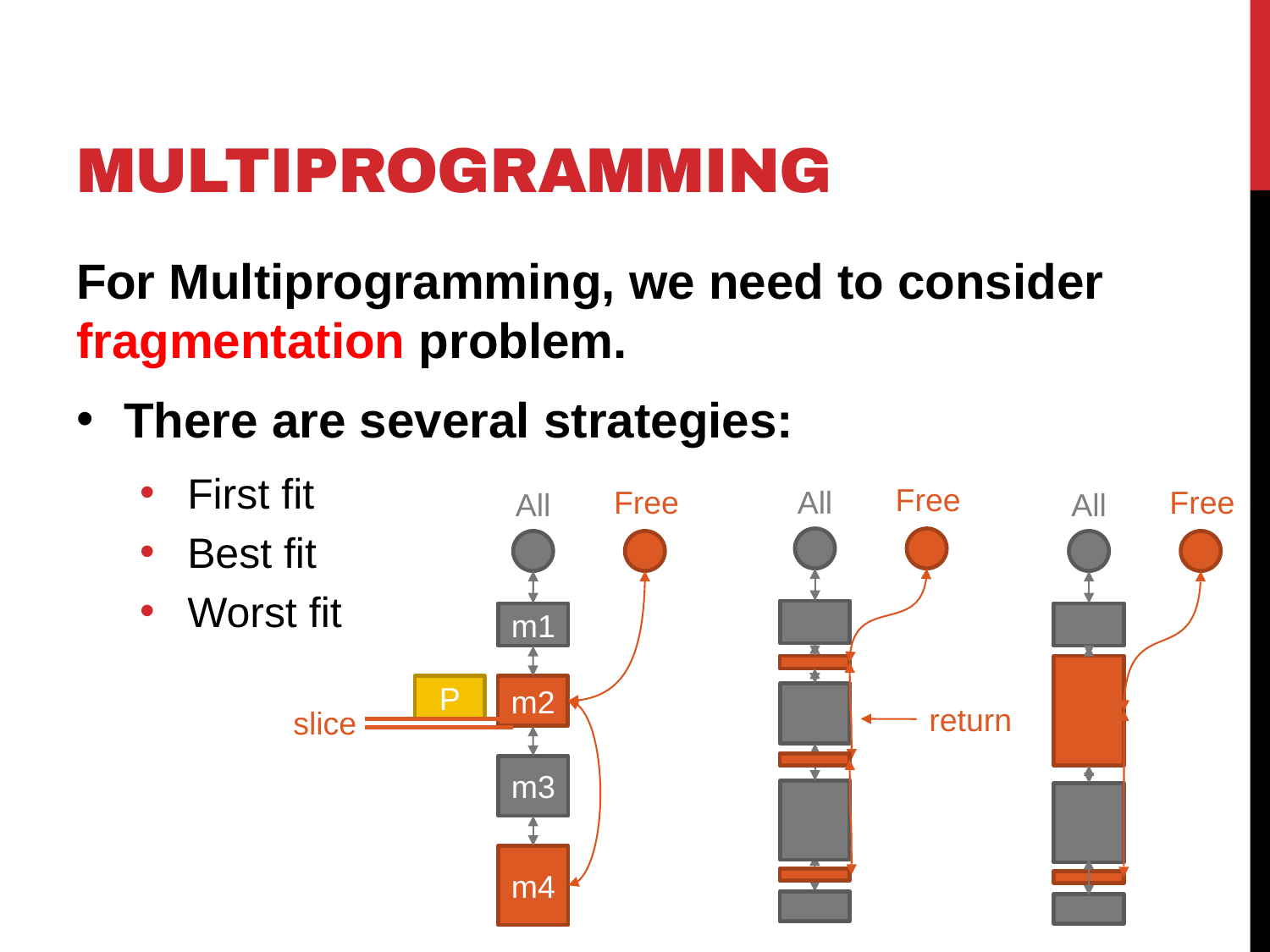

# Multiprogramming
For Multiprogramming, we need to consider fragmentation problem.
There are several strategies:
First fit
Best fit
Worst fit
Free
All

Free
All

m1
m2
m3
m4
Free
All

P
return
slice